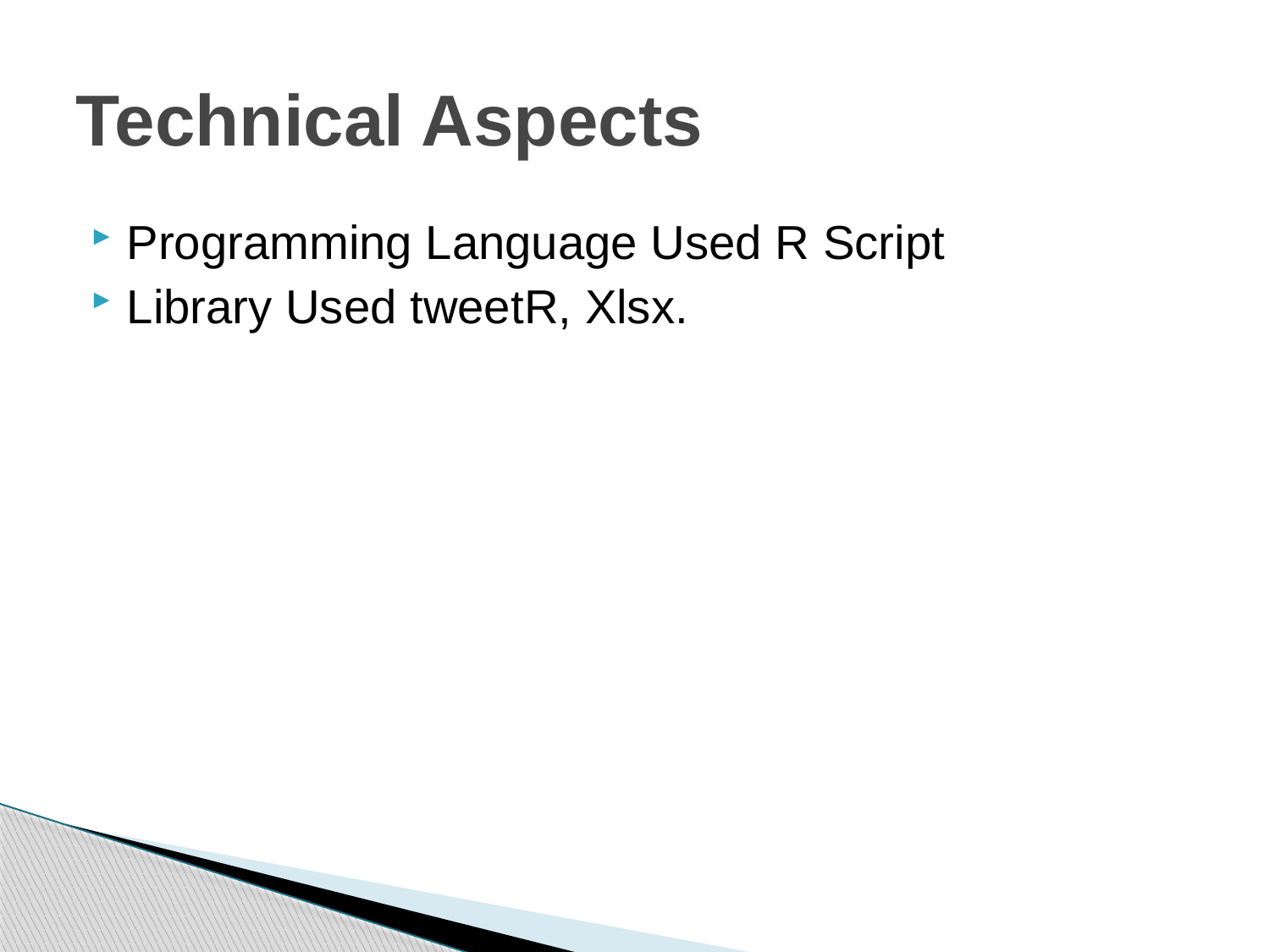

# Technical Aspects
Programming Language Used R Script
Library Used tweetR, Xlsx.